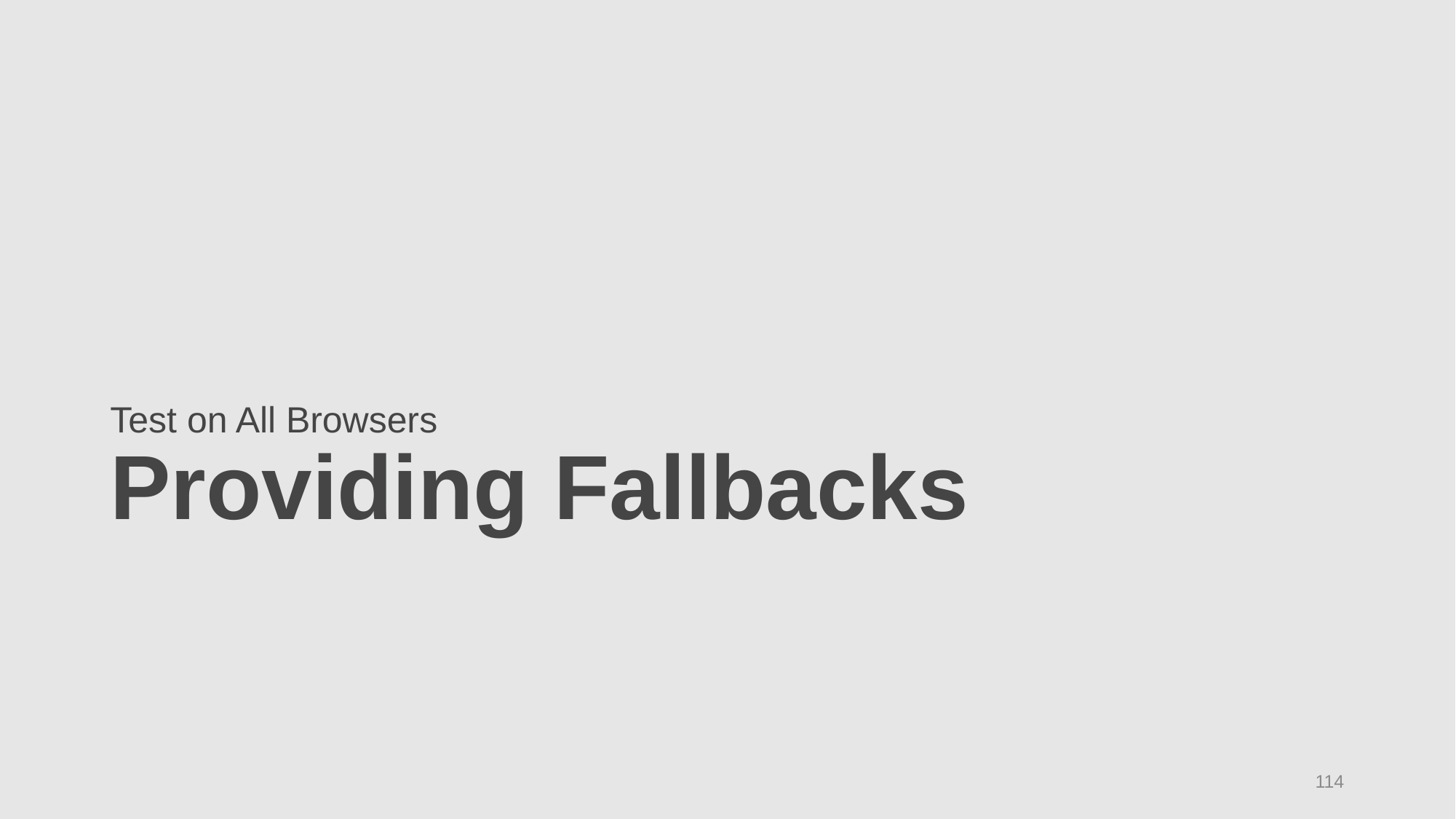

# Test on All Browsers Providing Fallbacks

114